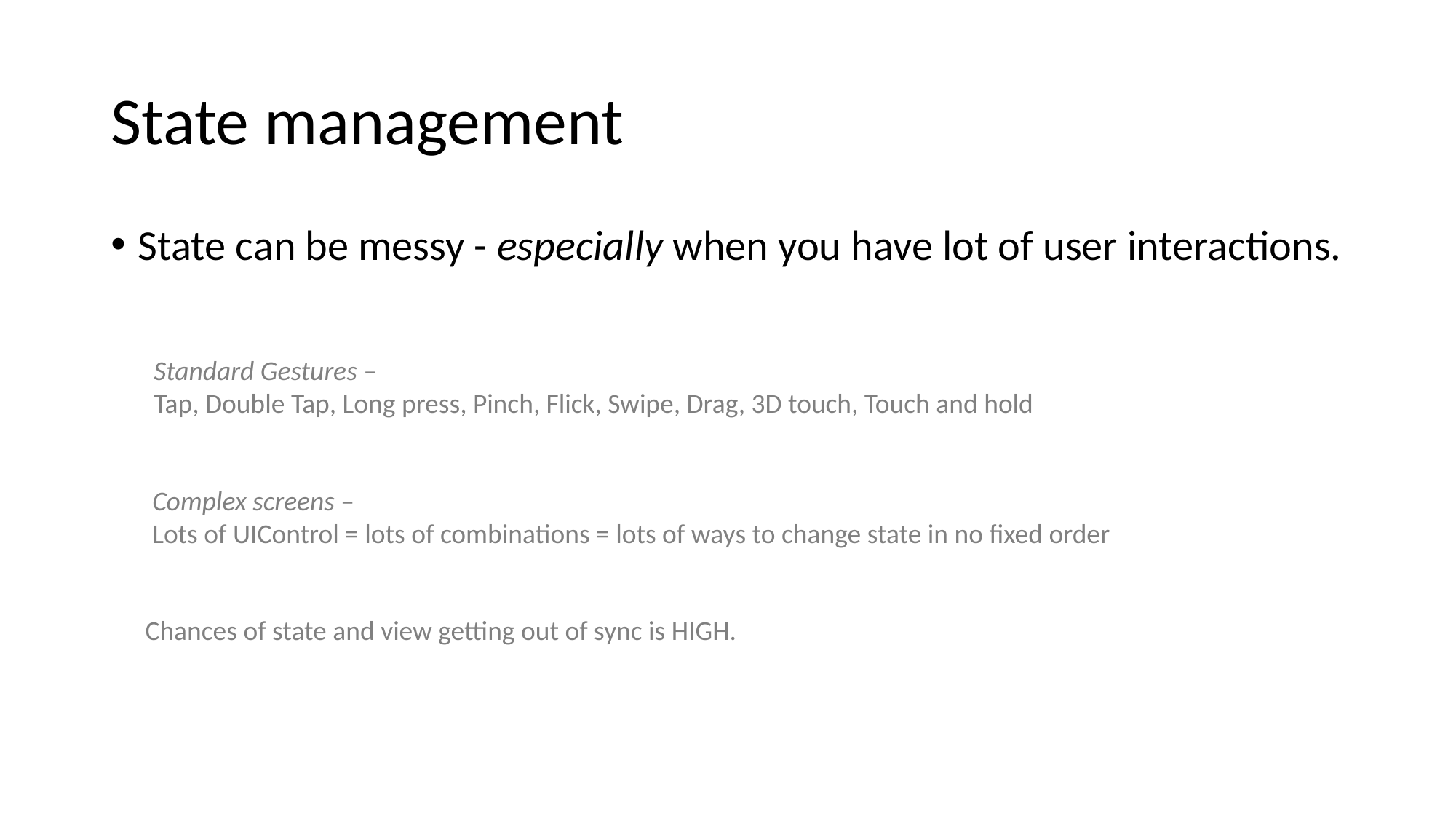

# State management
State can be messy - especially when you have lot of user interactions.
Standard Gestures –
Tap, Double Tap, Long press, Pinch, Flick, Swipe, Drag, 3D touch, Touch and hold
Complex screens –
Lots of UIControl = lots of combinations = lots of ways to change state in no fixed order
Chances of state and view getting out of sync is HIGH.